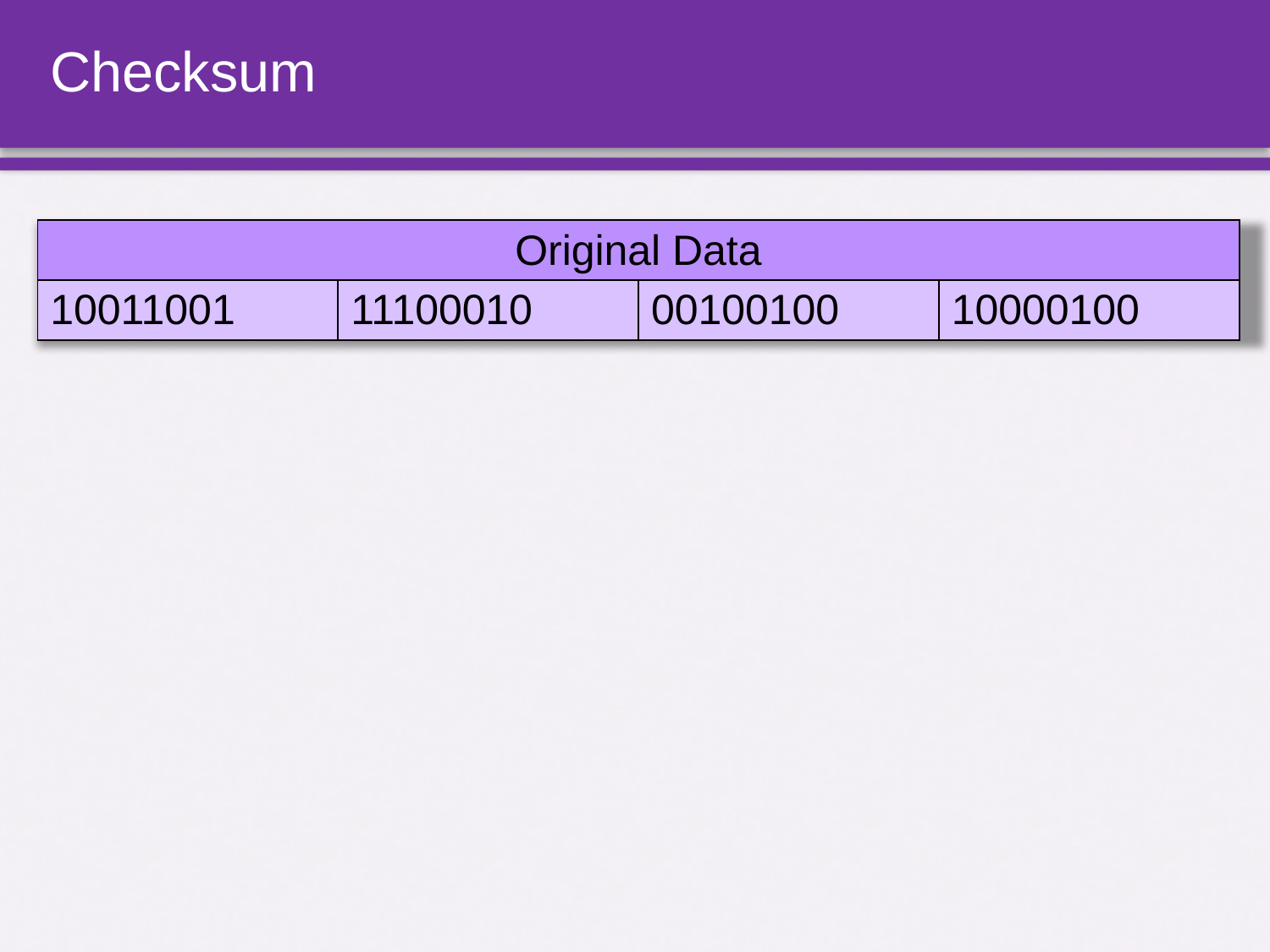

# Checksum
| Original Data |  |  |  |
| --- | --- | --- | --- |
| 10011001 | 11100010 | 00100100 | 10000100 |